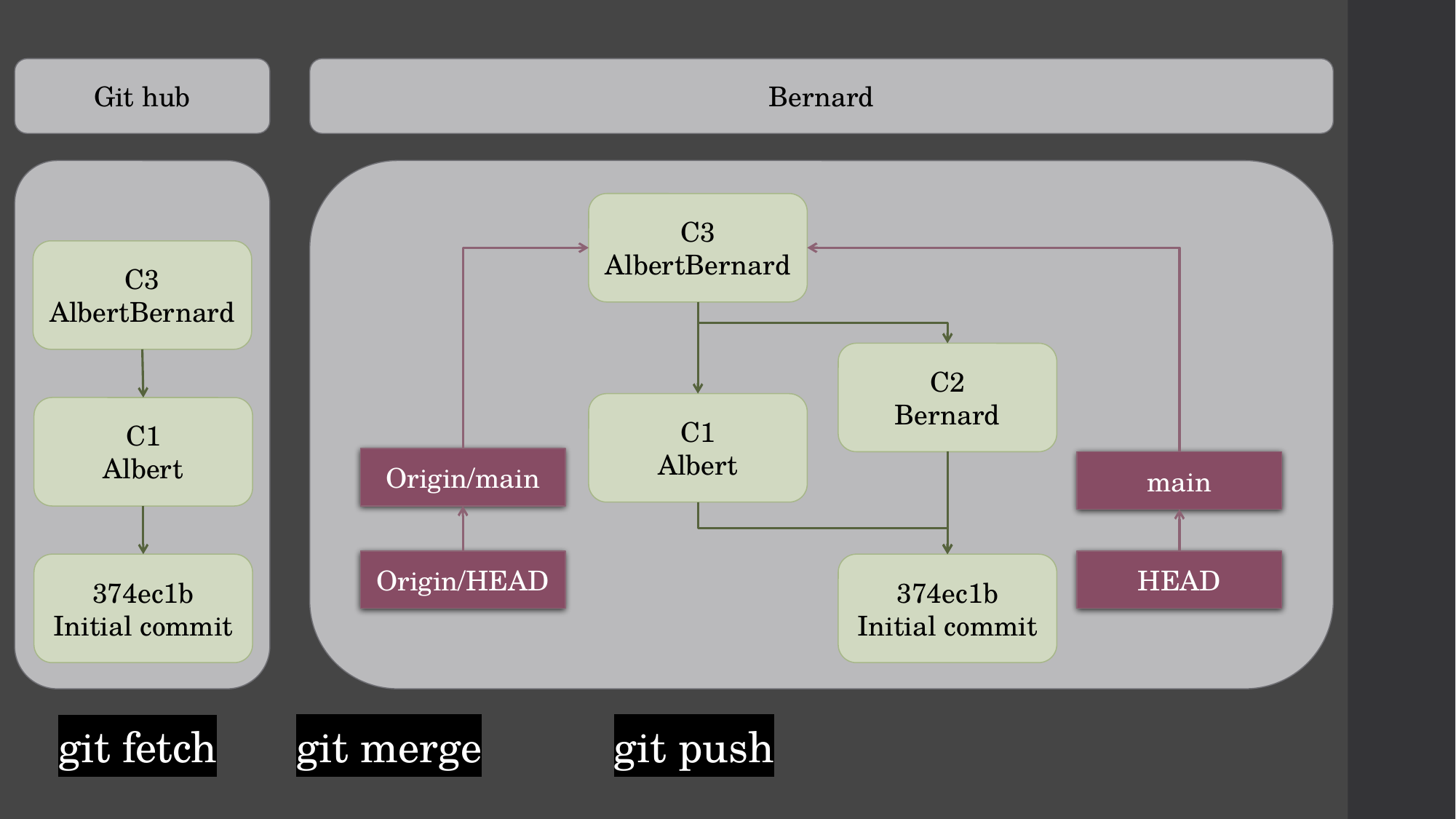

Git hub
Bernard

C3
AlbertBernard
C3
AlbertBernard
C2
Bernard
C1
Albert
C1
Albert
Origin/main
main
Origin/HEAD
HEAD
374ec1b
Initial commit
374ec1b
Initial commit
git push
git merge
git fetch